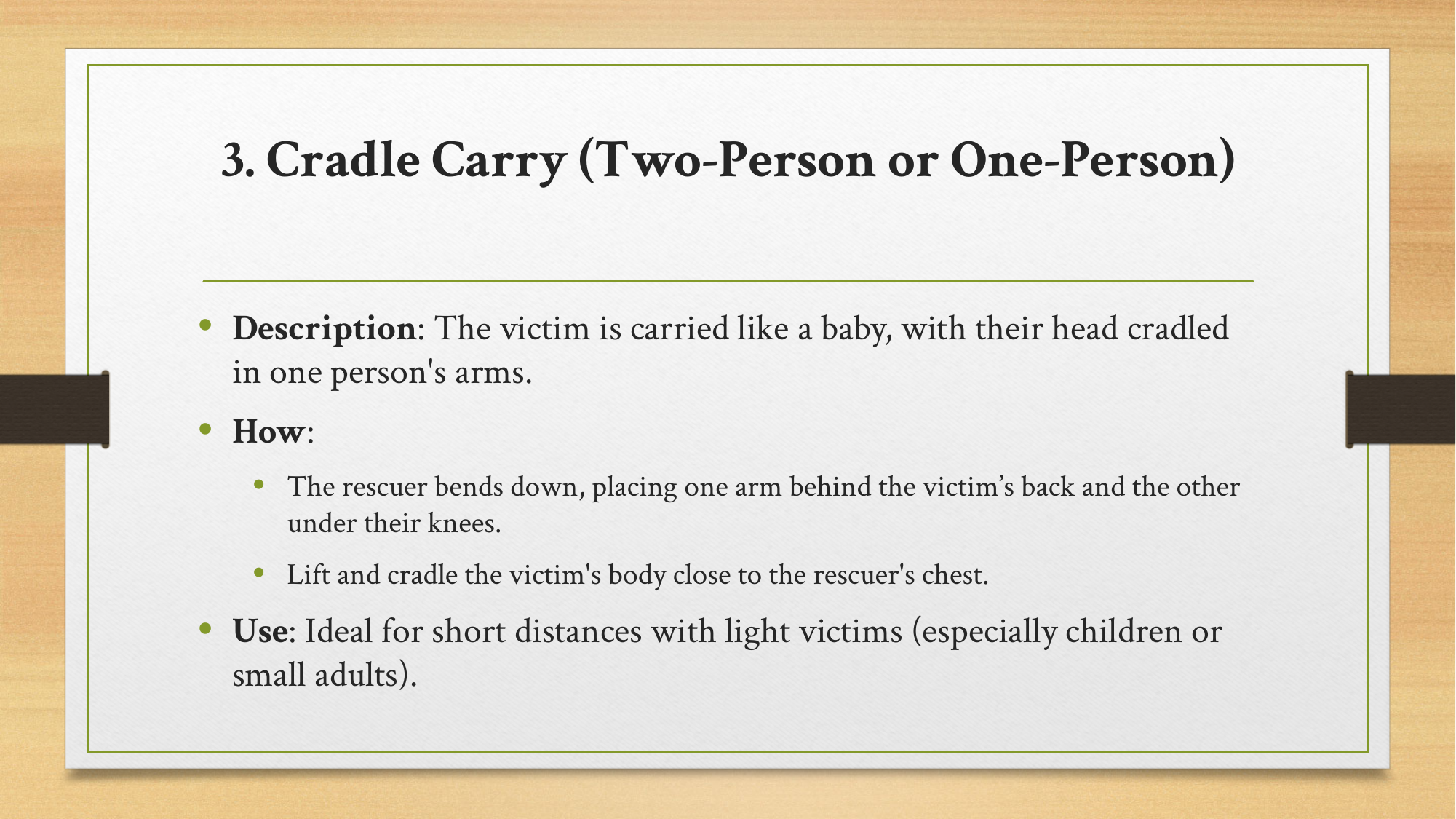

# 3. Cradle Carry (Two-Person or One-Person)
Description: The victim is carried like a baby, with their head cradled in one person's arms.
How:
The rescuer bends down, placing one arm behind the victim’s back and the other under their knees.
Lift and cradle the victim's body close to the rescuer's chest.
Use: Ideal for short distances with light victims (especially children or small adults).